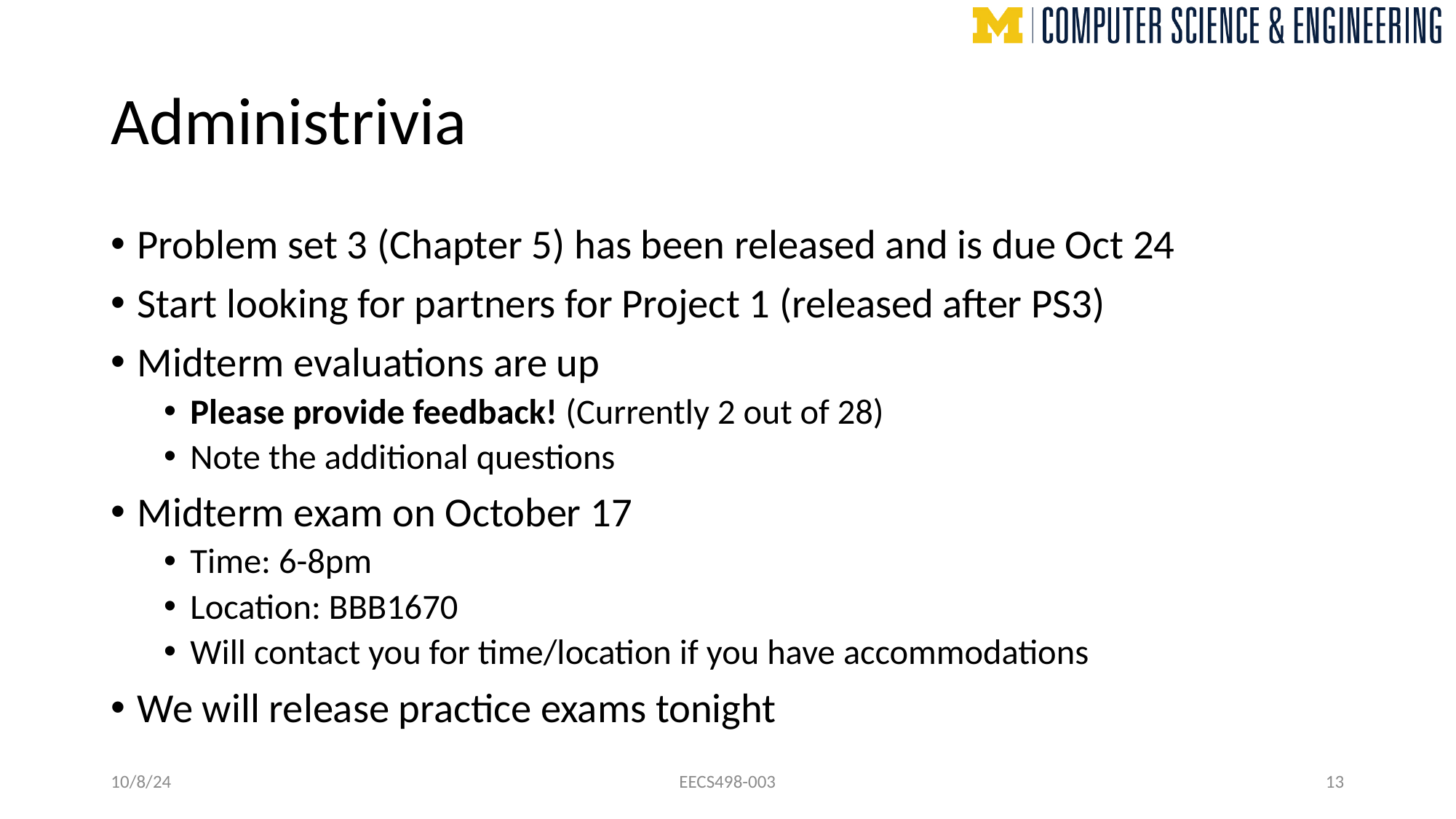

# Administrivia
Problem set 3 (Chapter 5) has been released and is due Oct 24
Start looking for partners for Project 1 (released after PS3)
Midterm evaluations are up
Please provide feedback! (Currently 2 out of 28)
Note the additional questions
Midterm exam on October 17
Time: 6-8pm
Location: BBB1670
Will contact you for time/location if you have accommodations
We will release practice exams tonight
10/8/24
EECS498-003
13